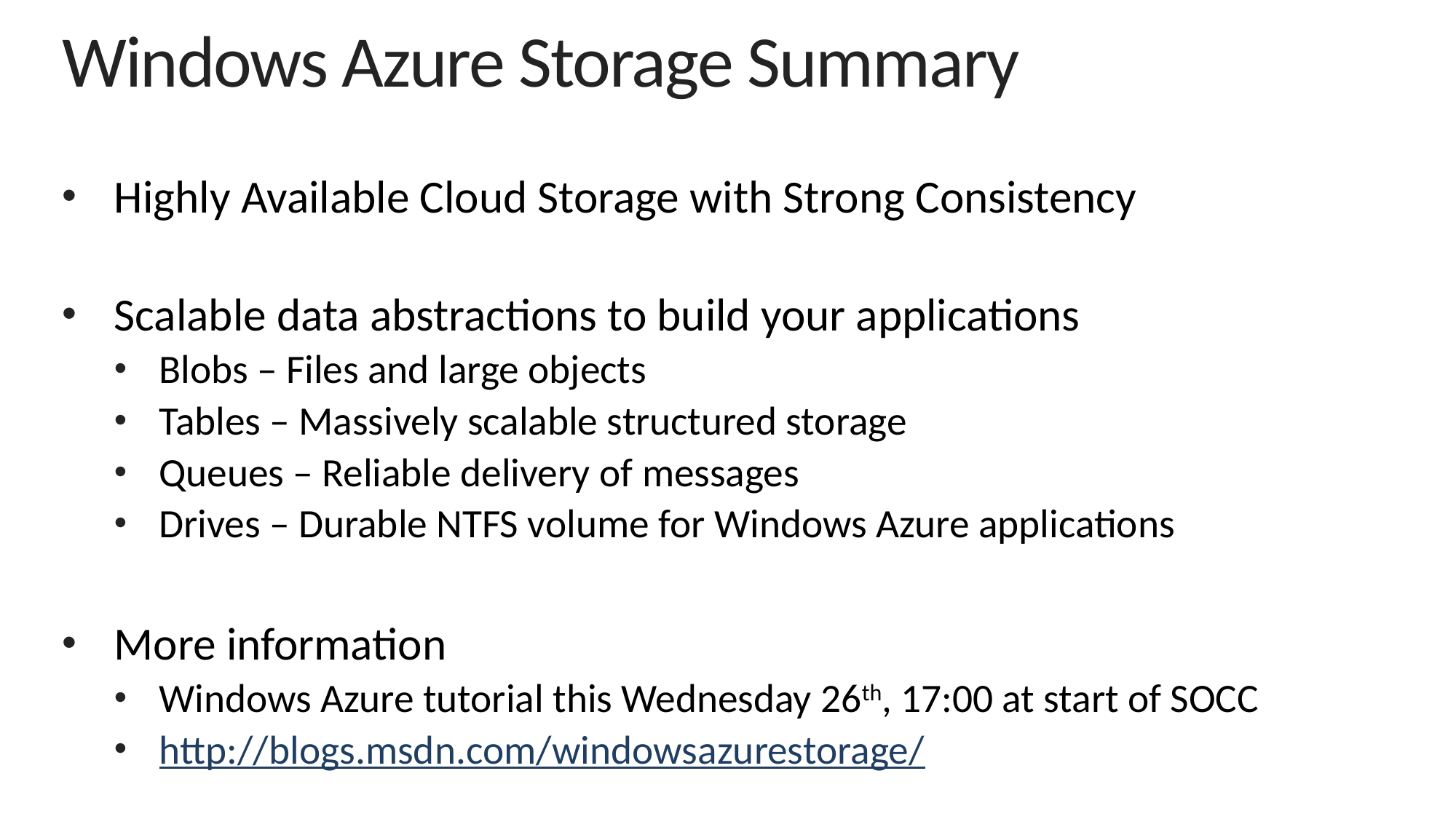

Windows Azure Storage Summary

Highly Available Cloud Storage with Strong Consistency

Scalable data abstractions to build your applications
Blobs – Files and large objects
Tables – Massively scalable structured storage
Queues – Reliable delivery of messages
Drives – Durable NTFS volume for Windows Azure applications

More information
Windows Azure tutorial this Wednesday 26th, 17:00 at start of SOCC
http://blogs.msdn.com/windowsazurestorage/